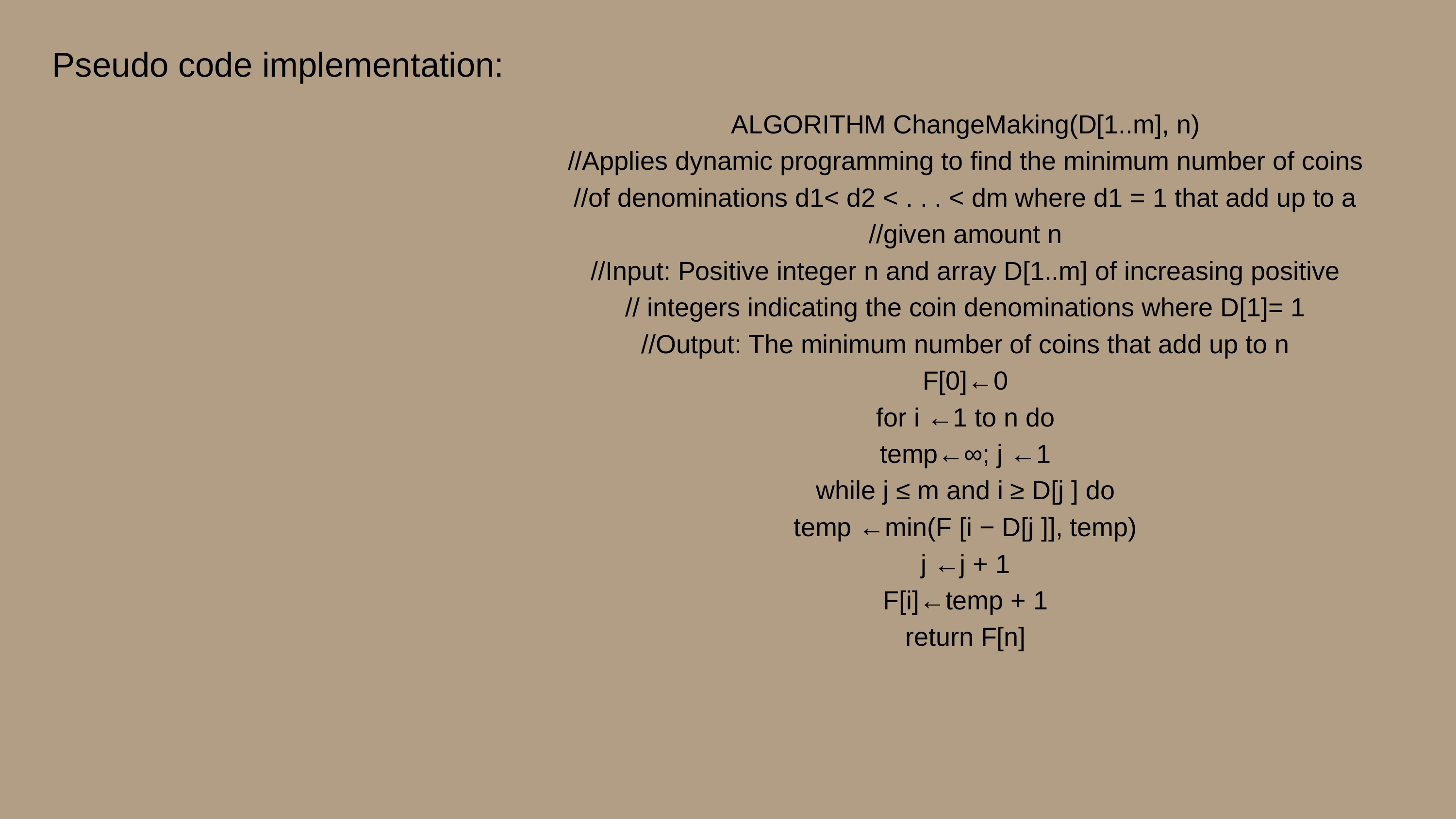

Pseudo code implementation:
ALGORITHM ChangeMaking(D[1..m], n)
//Applies dynamic programming to find the minimum number of coins
//of denominations d1< d2 < . . . < dm where d1 = 1 that add up to a
//given amount n
//Input: Positive integer n and array D[1..m] of increasing positive
// integers indicating the coin denominations where D[1]= 1
//Output: The minimum number of coins that add up to n
F[0]←0
for i ←1 to n do
temp←∞; j ←1
while j ≤ m and i ≥ D[j ] do
temp ←min(F [i − D[j ]], temp)
j ←j + 1
F[i]←temp + 1
return F[n]